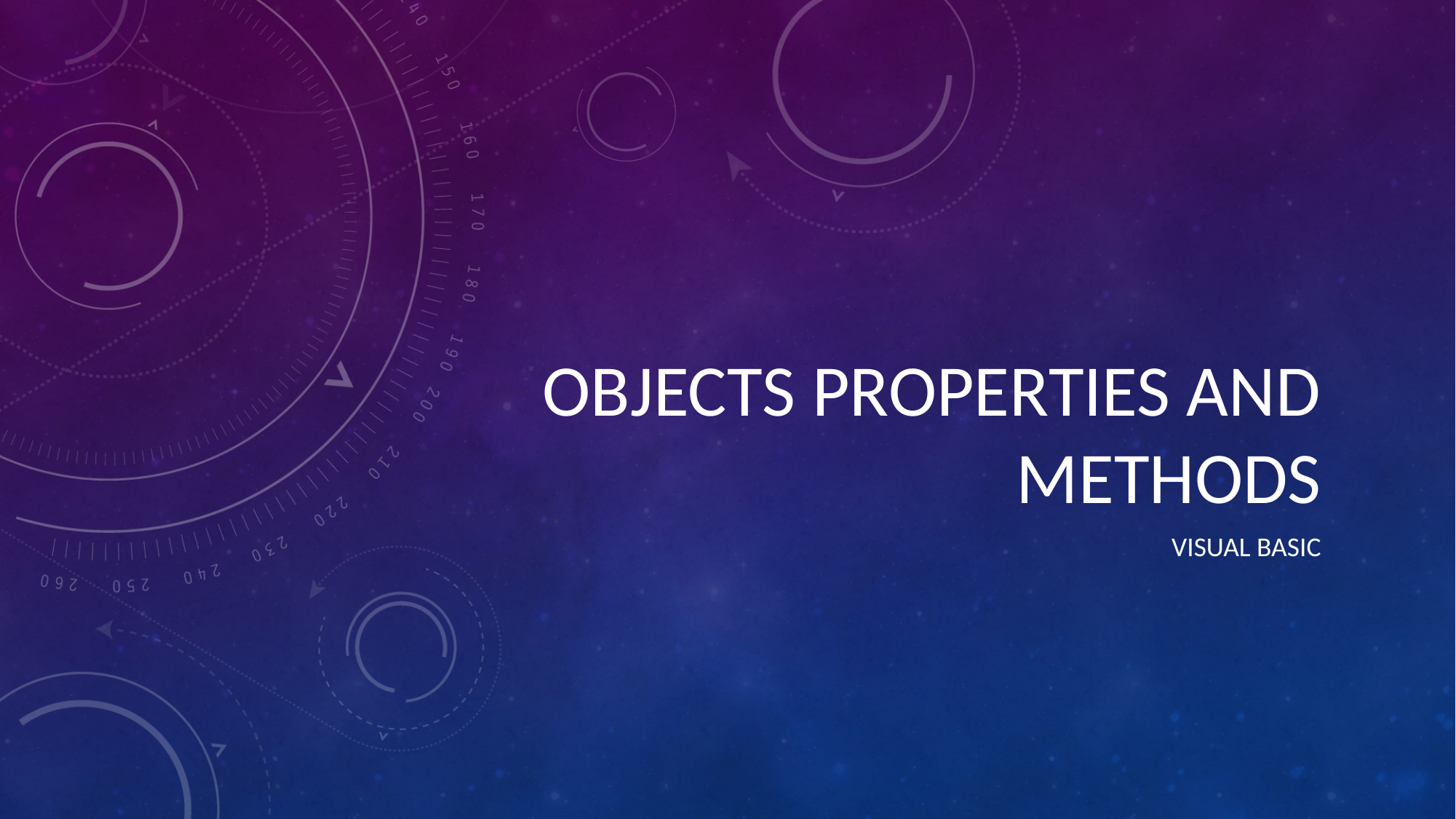

# Objects Properties and Methods
Visual Basic